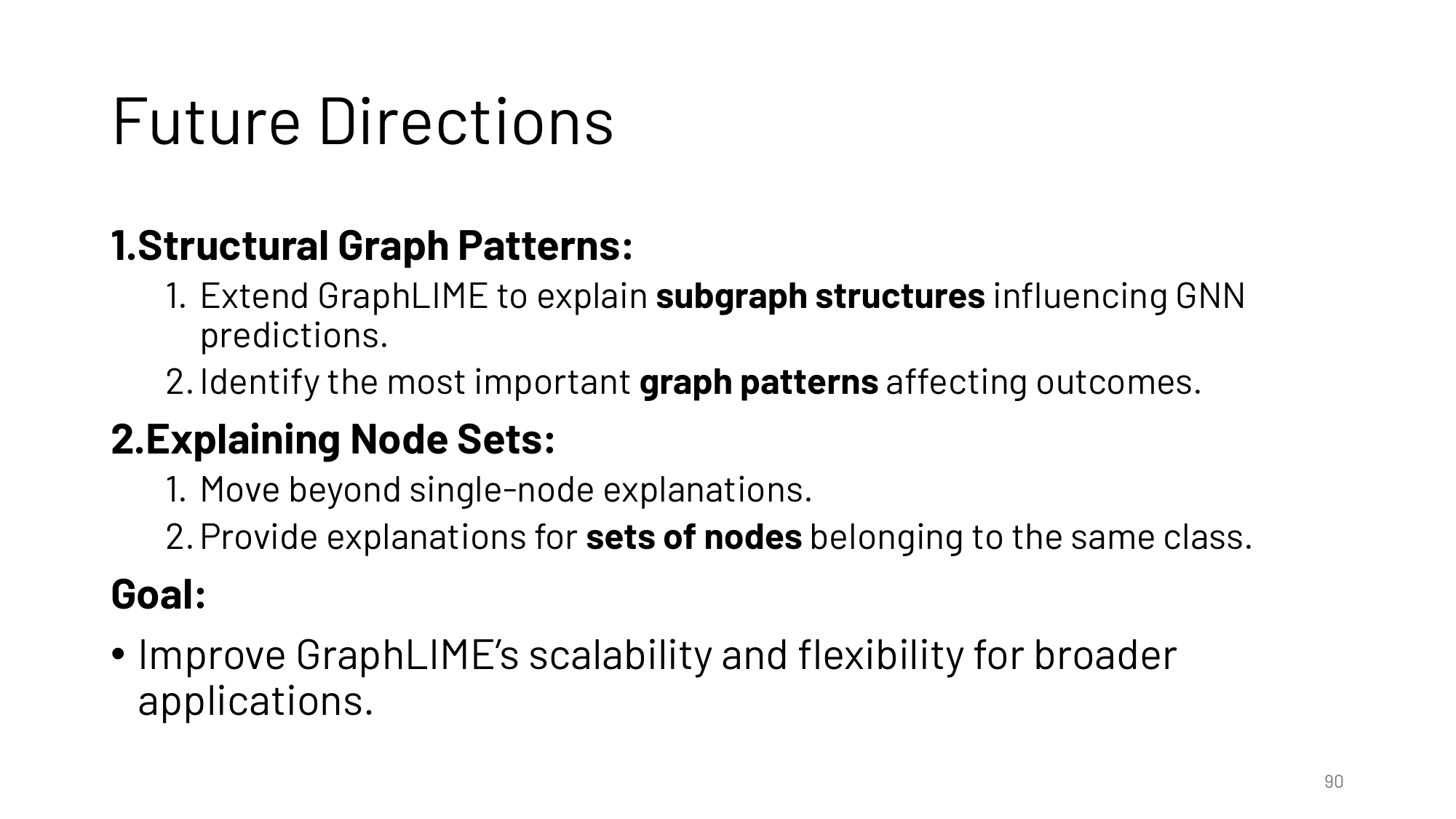

# Future Directions
Structural Graph Patterns:
Extend GraphLIME to explain subgraph structures influencing GNN predictions.
Identify the most important graph patterns affecting outcomes.
Explaining Node Sets:
Move beyond single-node explanations.
Provide explanations for sets of nodes belonging to the same class.
Goal:
Improve GraphLIME’s scalability and flexibility for broader applications.

90